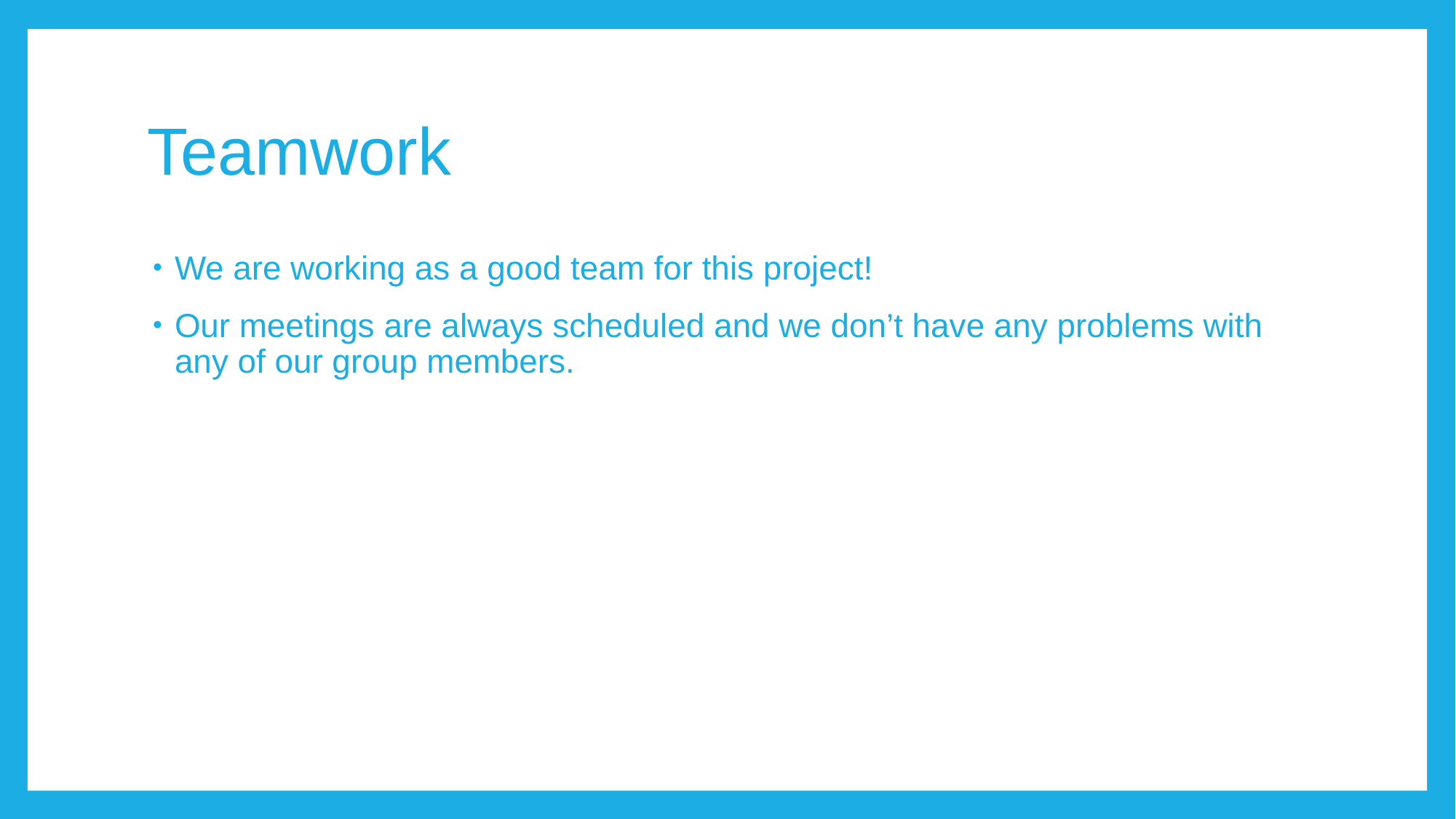

# Teamwork
We are working as a good team for this project!
Our meetings are always scheduled and we don’t have any problems with any of our group members.